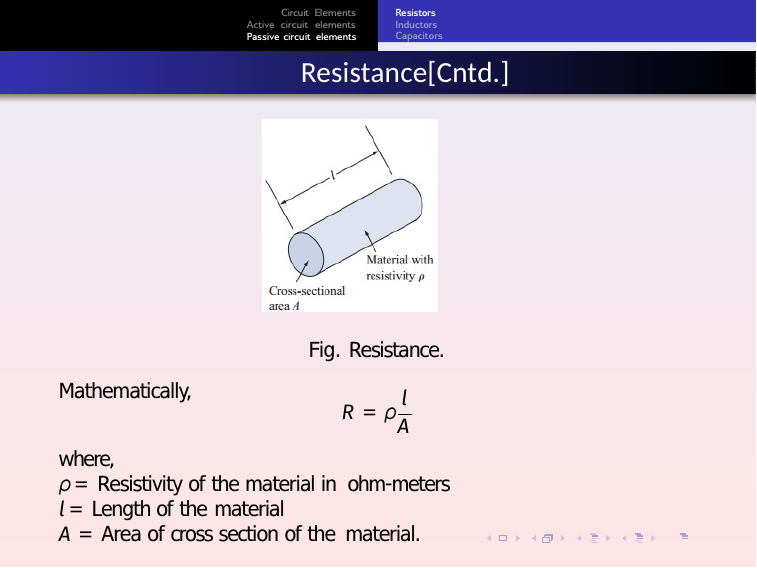

Resistors  Inductors  Capacitors
Circuit Elements  Active circuit elements  Passive circuit elements
Resistance[Cntd.]

Fig. Resistance.
Mathematically,
l  A
R = ρ

where,
ρ = Resistivity of the material in ohm-meters
l = Length of the material
A = Area of cross section of the material.